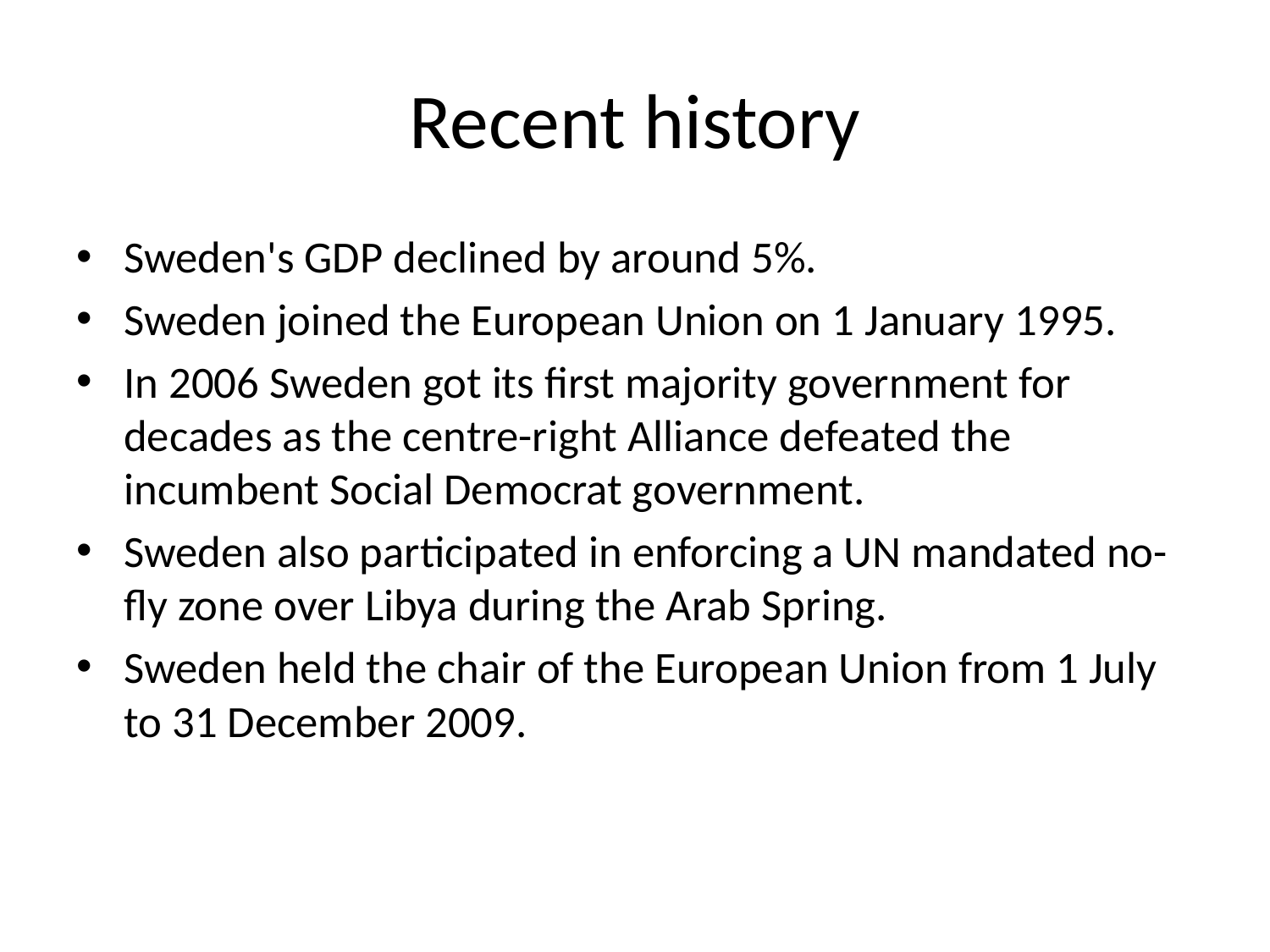

# Recent history
Sweden's GDP declined by around 5%.
Sweden joined the European Union on 1 January 1995.
In 2006 Sweden got its first majority government for decades as the centre-right Alliance defeated the incumbent Social Democrat government.
Sweden also participated in enforcing a UN mandated no-fly zone over Libya during the Arab Spring.
Sweden held the chair of the European Union from 1 July to 31 December 2009.